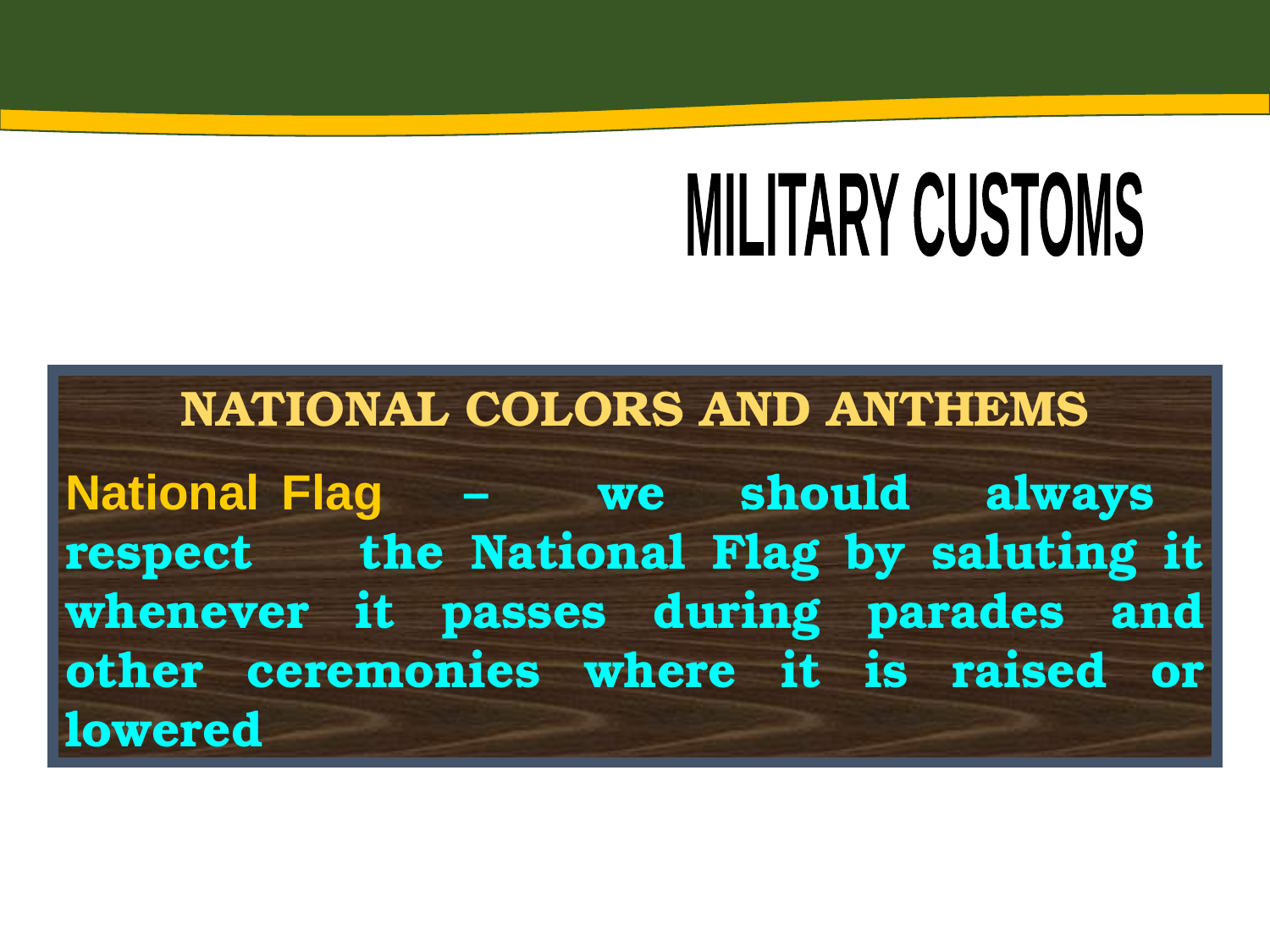

MILITARY CUSTOMS
NATIONAL COLORS AND ANTHEMS
National Flag 	– 	we   should   always   respect    the National Flag by saluting it whenever it passes during parades and other ceremonies where it is raised or lowered